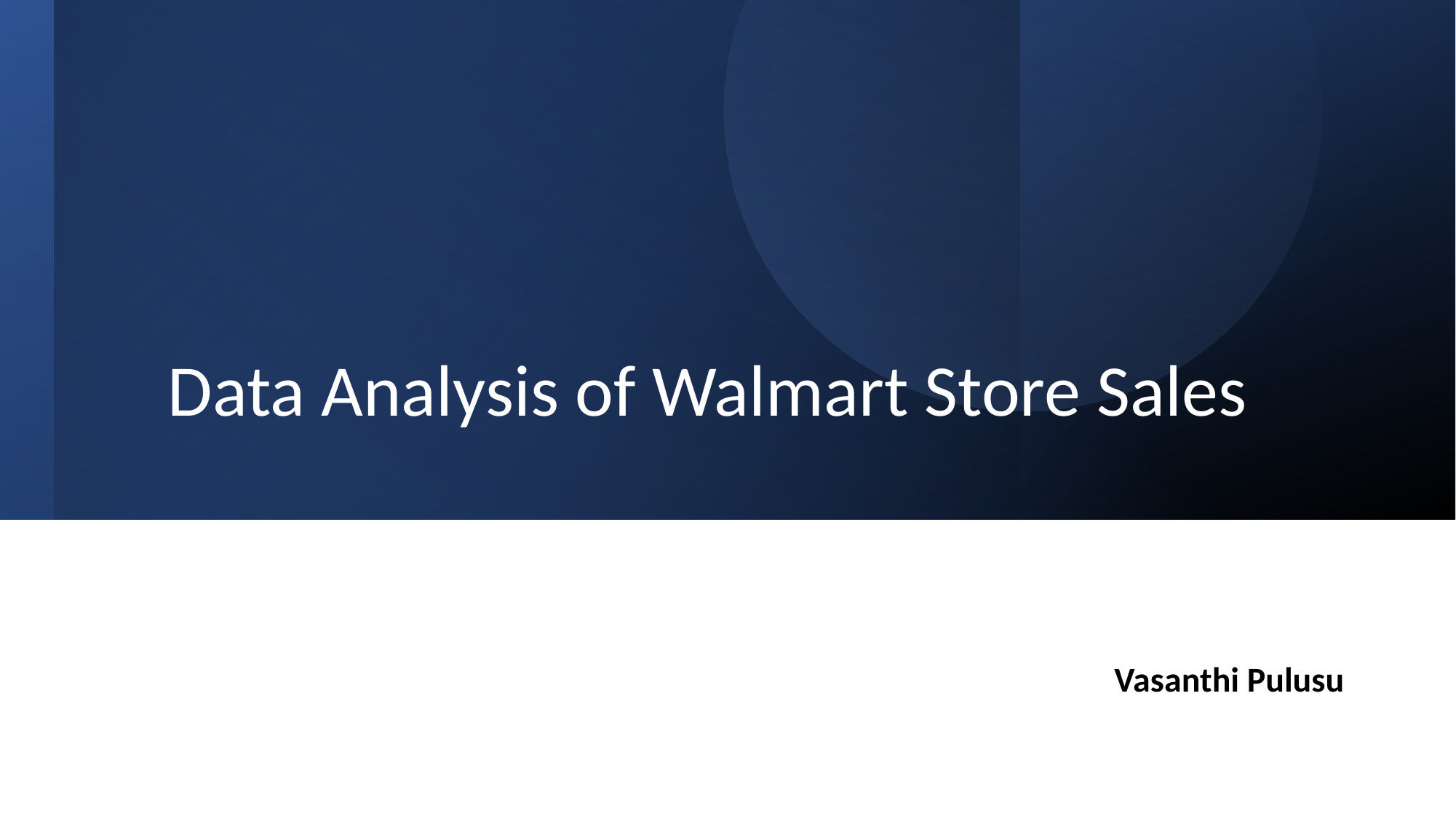

# Data Analysis of Walmart Store Sales

Vasanthi Pulusu